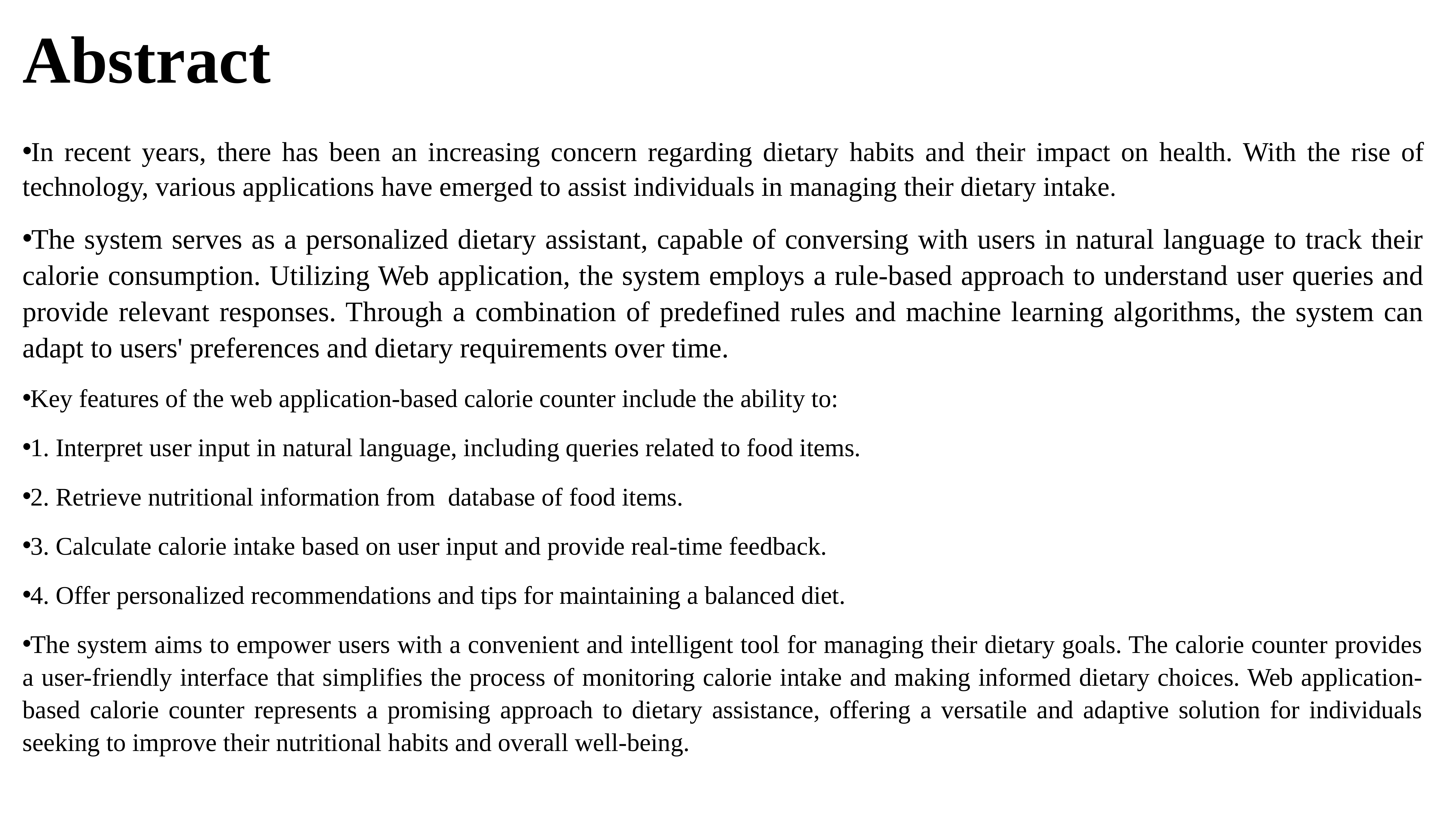

# Abstract
In recent years, there has been an increasing concern regarding dietary habits and their impact on health. With the rise of technology, various applications have emerged to assist individuals in managing their dietary intake.
The system serves as a personalized dietary assistant, capable of conversing with users in natural language to track their calorie consumption. Utilizing Web application, the system employs a rule-based approach to understand user queries and provide relevant responses. Through a combination of predefined rules and machine learning algorithms, the system can adapt to users' preferences and dietary requirements over time.
Key features of the web application-based calorie counter include the ability to:
1. Interpret user input in natural language, including queries related to food items.
2. Retrieve nutritional information from  database of food items.
3. Calculate calorie intake based on user input and provide real-time feedback.
4. Offer personalized recommendations and tips for maintaining a balanced diet.
The system aims to empower users with a convenient and intelligent tool for managing their dietary goals. The calorie counter provides a user-friendly interface that simplifies the process of monitoring calorie intake and making informed dietary choices. Web application-based calorie counter represents a promising approach to dietary assistance, offering a versatile and adaptive solution for individuals seeking to improve their nutritional habits and overall well-being.